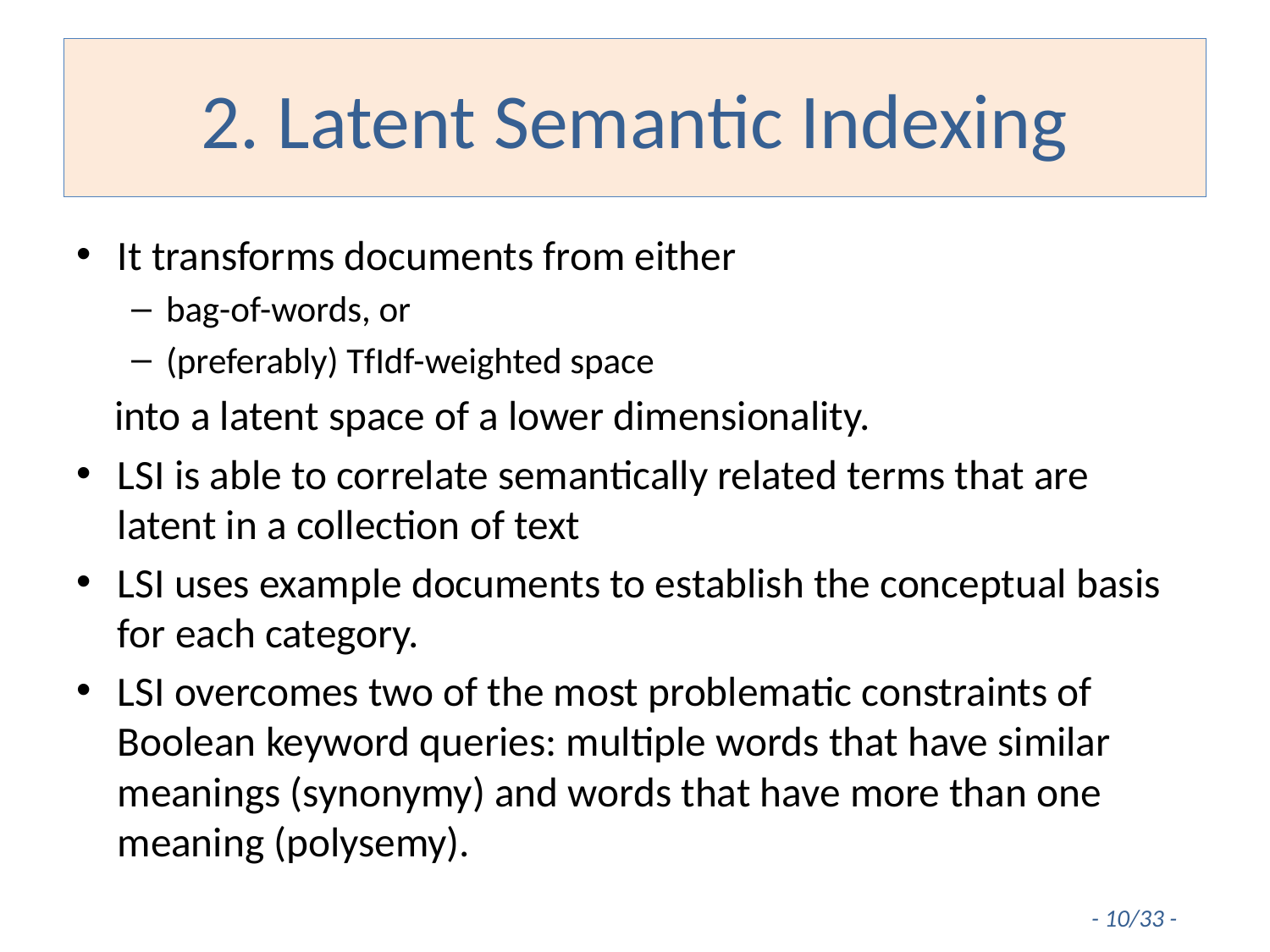

# 2. Latent Semantic Indexing
It transforms documents from either
bag-of-words, or
(preferably) TfIdf-weighted space
	into a latent space of a lower dimensionality.
LSI is able to correlate semantically related terms that are latent in a collection of text
LSI uses example documents to establish the conceptual basis for each category.
LSI overcomes two of the most problematic constraints of Boolean keyword queries: multiple words that have similar meanings (synonymy) and words that have more than one meaning (polysemy).